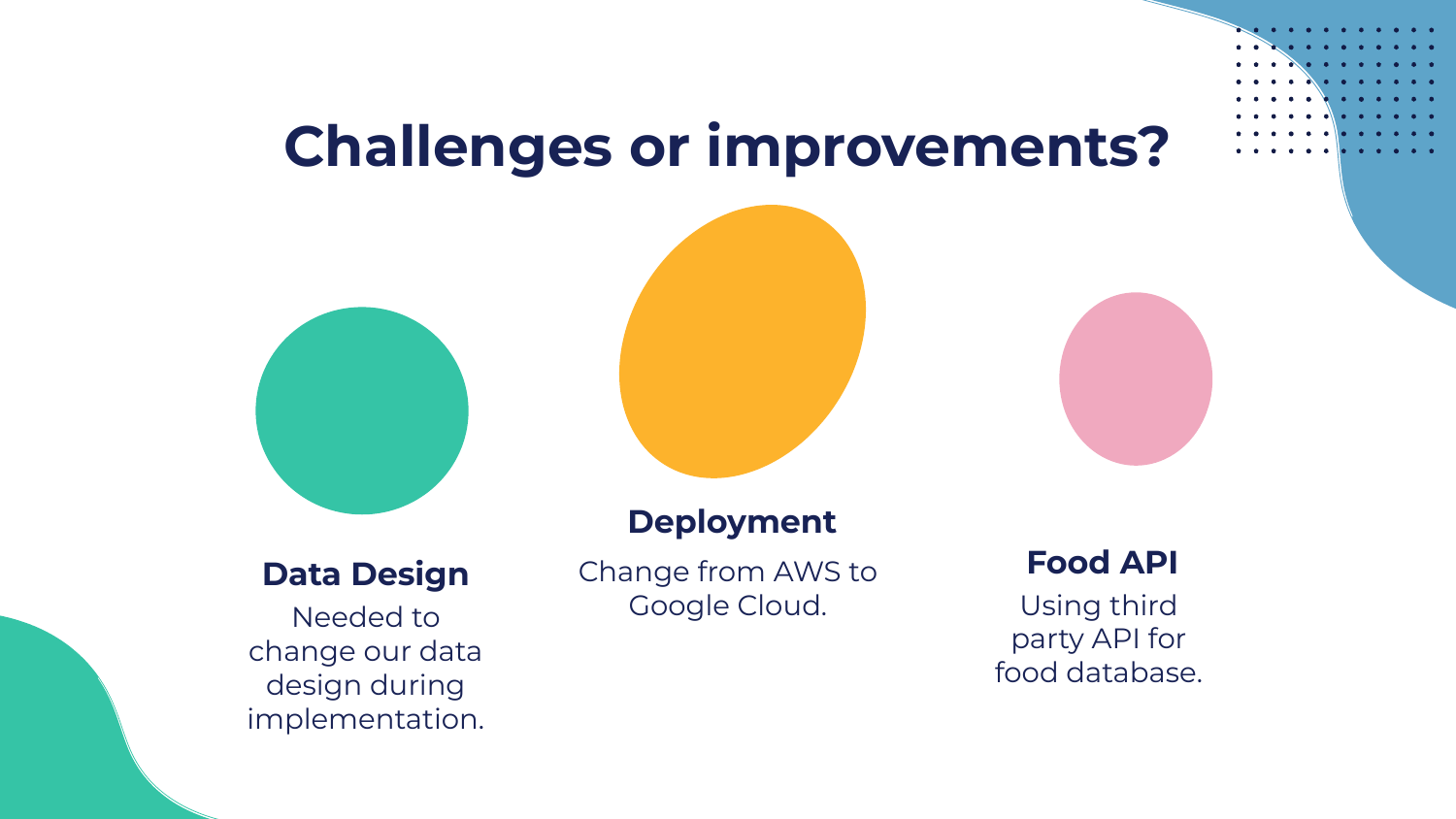

# Challenges or improvements?
Deployment
Food API

Data Design
Change from AWS to Google Cloud.
Using third party API for food database.
Needed to change our data design during implementation.